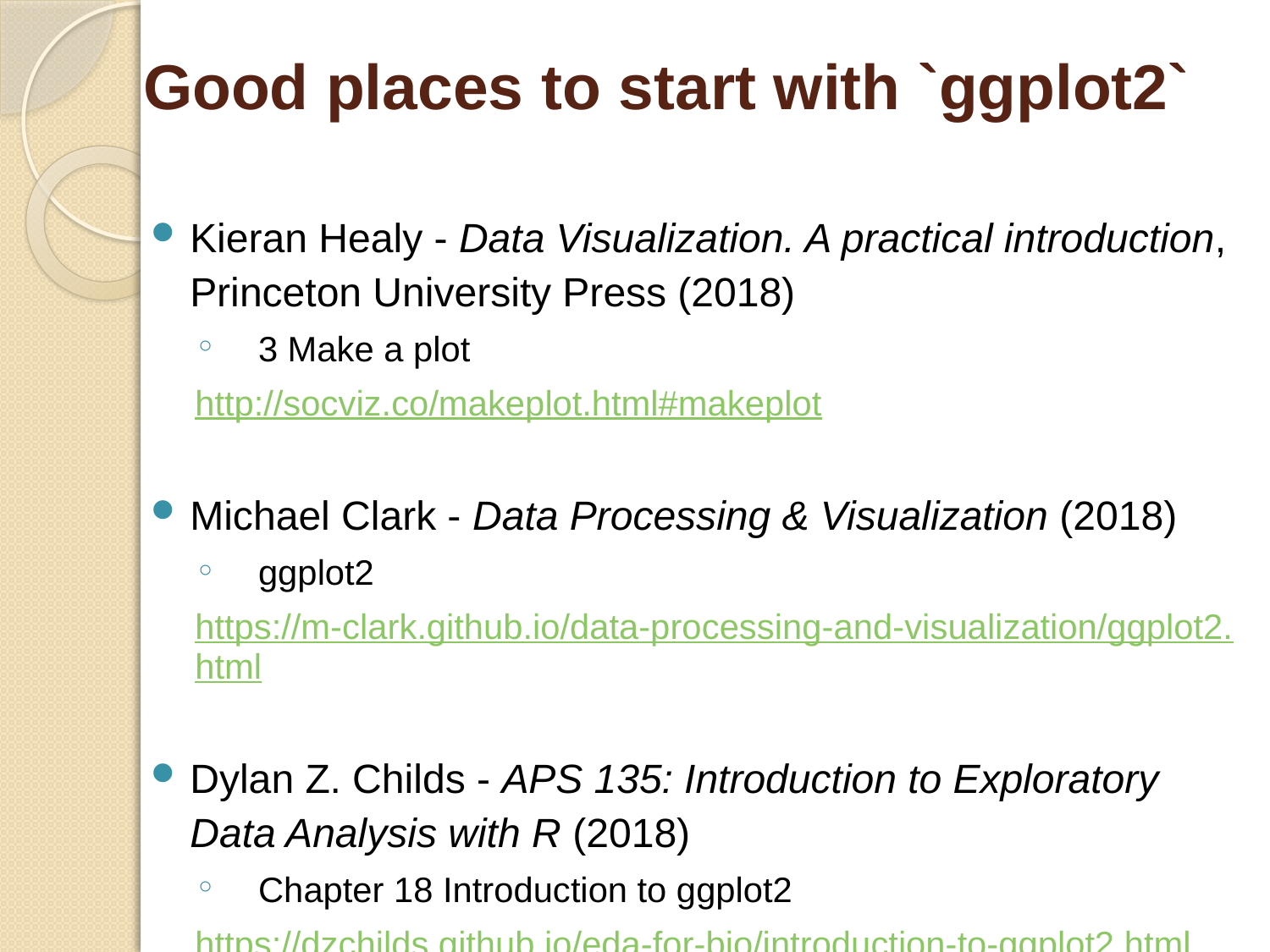

# Good places to start with `ggplot2`
Kieran Healy - Data Visualization. A practical introduction, Princeton University Press (2018)
3 Make a plot
http://socviz.co/makeplot.html#makeplot

Michael Clark - Data Processing & Visualization (2018)
ggplot2
https://m-clark.github.io/data-processing-and-visualization/ggplot2.html

Dylan Z. Childs - APS 135: Introduction to Exploratory Data Analysis with R (2018)
Chapter 18 Introduction to ggplot2
https://dzchilds.github.io/eda-for-bio/introduction-to-ggplot2.html